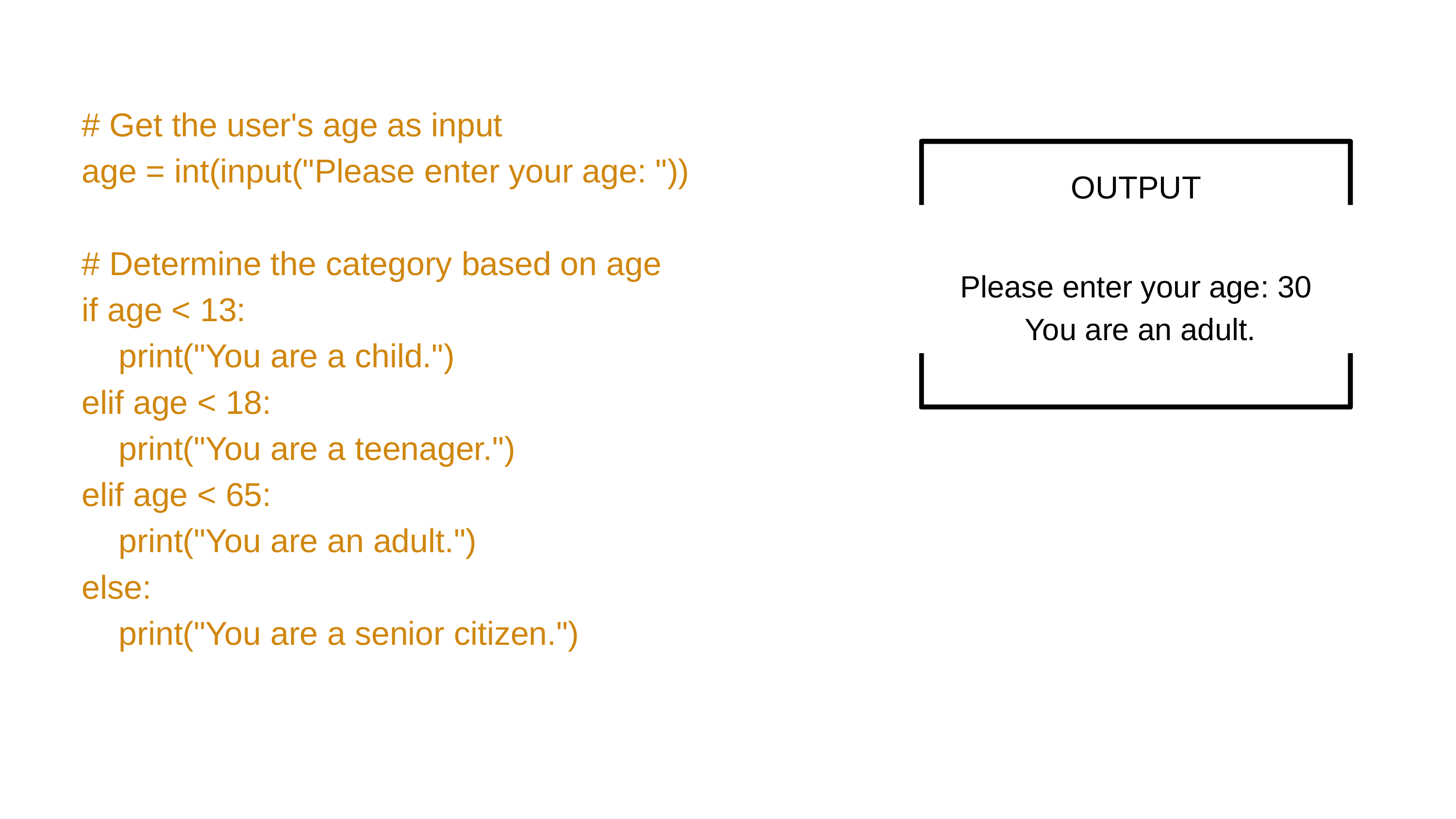

# Get the user's age as input
age = int(input("Please enter your age: "))

# Determine the category based on age
if age < 13:
    print("You are a child.")
elif age < 18:
    print("You are a teenager.")
elif age < 65:
    print("You are an adult.")
else:
    print("You are a senior citizen.")

OUTPUT
Please enter your age: 30
 You are an adult.